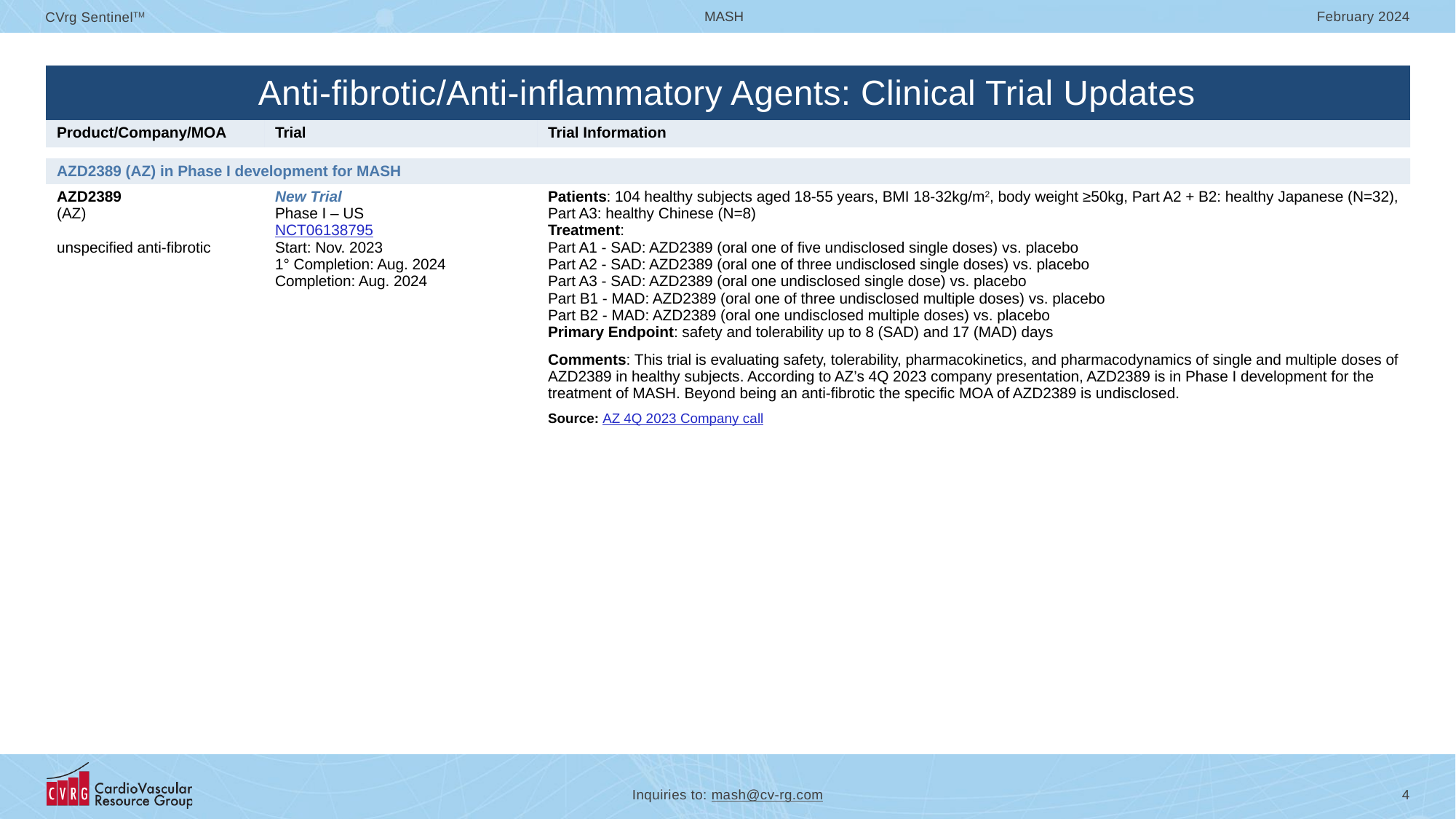

| Anti-fibrotic/Anti-inflammatory Agents: Clinical Trial Updates |  |  |
| --- | --- | --- |
| Product/Company/MOA | Trial | Trial Information |
|  |  |  |
| AZD2389 (AZ) in Phase I development for MASH |  |  |
| AZD2389 (AZ) unspecified anti-fibrotic | New Trial Phase I – US NCT06138795 Start: Nov. 2023 1° Completion: Aug. 2024 Completion: Aug. 2024 | Patients: 104 healthy subjects aged 18-55 years, BMI 18-32kg/m2, body weight ≥50kg, Part A2 + B2: healthy Japanese (N=32), Part A3: healthy Chinese (N=8) Treatment: Part A1 - SAD: AZD2389 (oral one of five undisclosed single doses) vs. placebo Part A2 - SAD: AZD2389 (oral one of three undisclosed single doses) vs. placebo Part A3 - SAD: AZD2389 (oral one undisclosed single dose) vs. placebo Part B1 - MAD: AZD2389 (oral one of three undisclosed multiple doses) vs. placebo Part B2 - MAD: AZD2389 (oral one undisclosed multiple doses) vs. placebo Primary Endpoint: safety and tolerability up to 8 (SAD) and 17 (MAD) days Comments: This trial is evaluating safety, tolerability, pharmacokinetics, and pharmacodynamics of single and multiple doses of AZD2389 in healthy subjects. According to AZ’s 4Q 2023 company presentation, AZD2389 is in Phase I development for the treatment of MASH. Beyond being an anti-fibrotic the specific MOA of AZD2389 is undisclosed. Source: AZ 4Q 2023 Company call |